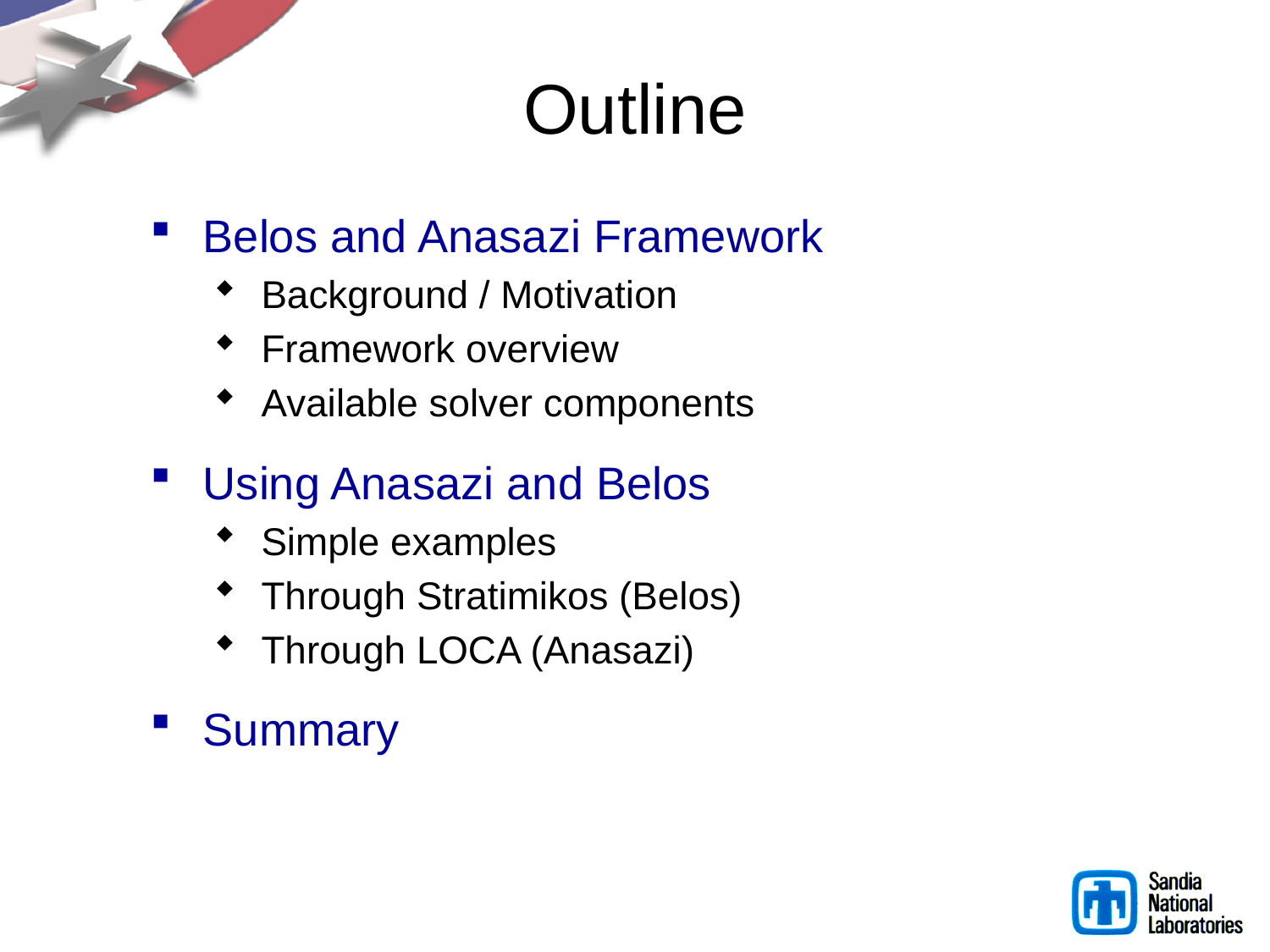

# Outline
Belos and Anasazi Framework
Background / Motivation
Framework overview
Available solver components

Using Anasazi and Belos
Simple examples
Through Stratimikos (Belos)
Through LOCA (Anasazi)

Summary